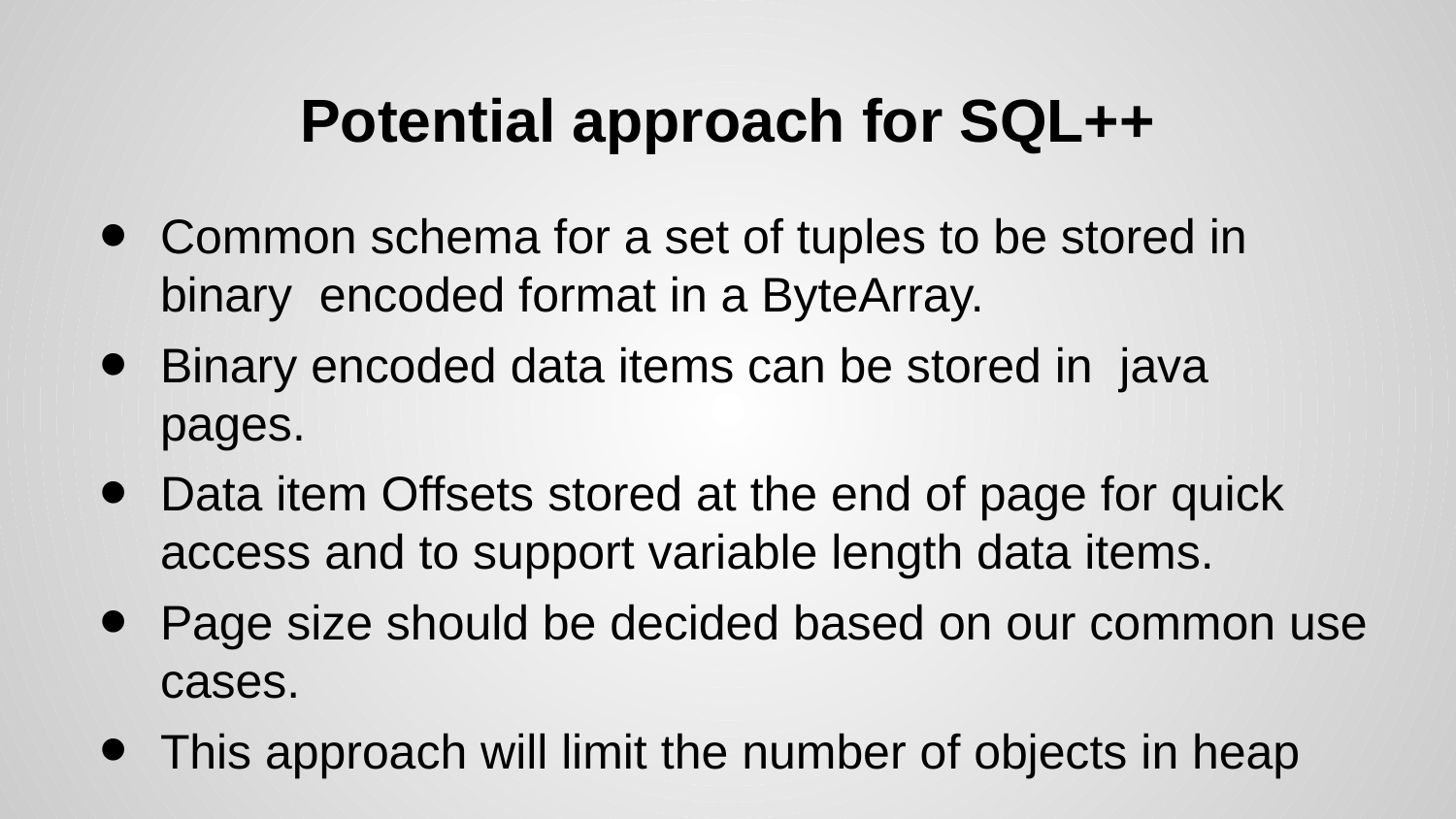

# Potential approach for SQL++
Common schema for a set of tuples to be stored in binary  encoded format in a ByteArray.
Binary encoded data items can be stored in  java pages.
Data item Offsets stored at the end of page for quick access and to support variable length data items.
Page size should be decided based on our common use cases.
This approach will limit the number of objects in heap